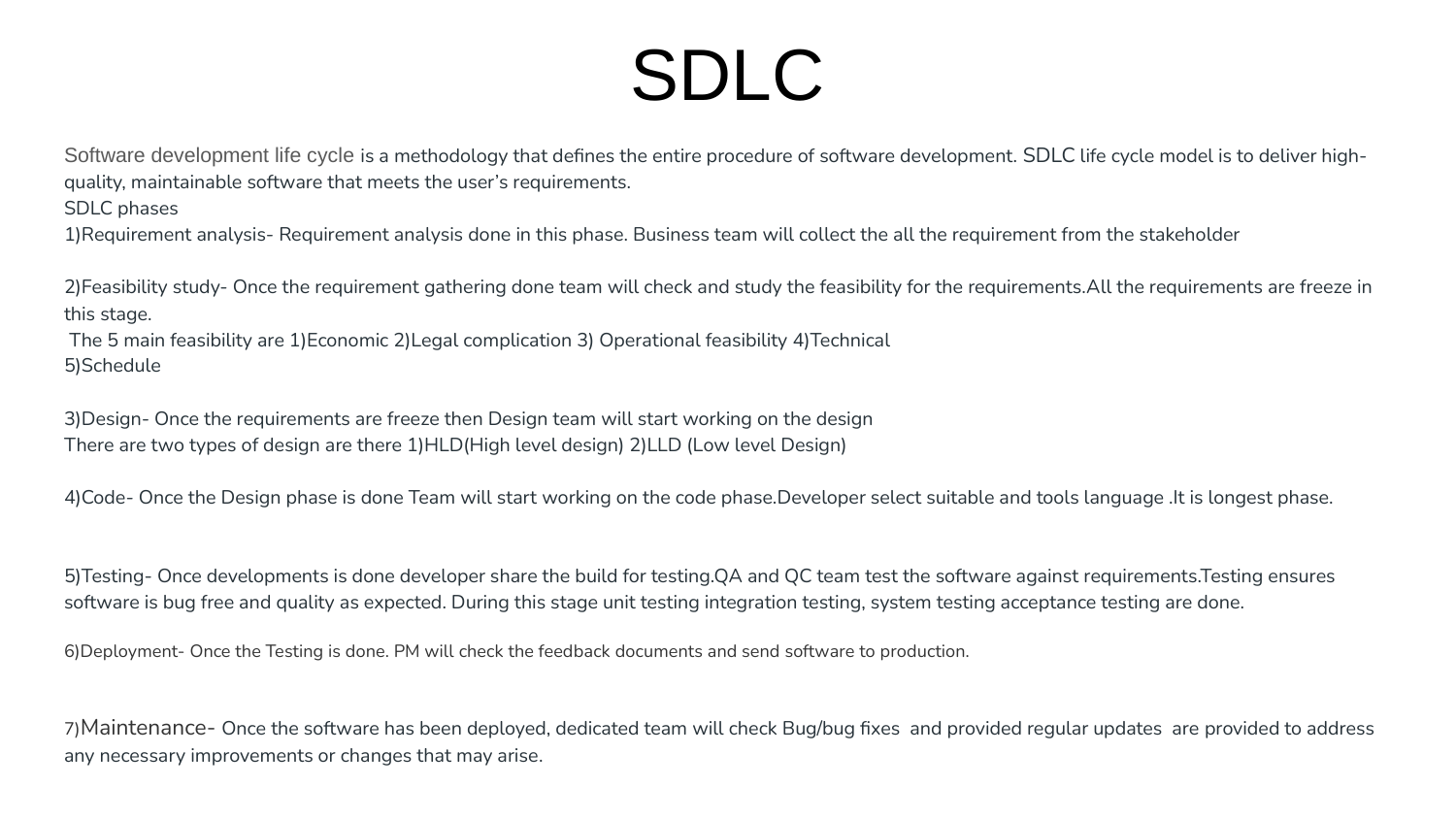

# SDLC
Software development life cycle is a methodology that defines the entire procedure of software development. SDLC life cycle model is to deliver high-quality, maintainable software that meets the user’s requirements.
SDLC phases
1)Requirement analysis- Requirement analysis done in this phase. Business team will collect the all the requirement from the stakeholder

2)Feasibility study- Once the requirement gathering done team will check and study the feasibility for the requirements.All the requirements are freeze in this stage.
 The 5 main feasibility are 1)Economic 2)Legal complication 3) Operational feasibility 4)Technical
5)Schedule

3)Design- Once the requirements are freeze then Design team will start working on the design
There are two types of design are there 1)HLD(High level design) 2)LLD (Low level Design)

4)Code- Once the Design phase is done Team will start working on the code phase.Developer select suitable and tools language .It is longest phase.

5)Testing- Once developments is done developer share the build for testing.QA and QC team test the software against requirements.Testing ensures software is bug free and quality as expected. During this stage unit testing integration testing, system testing acceptance testing are done.

6)Deployment- Once the Testing is done. PM will check the feedback documents and send software to production.

7)Maintenance- Once­ the software has bee­n deployed, dedicated team will check Bug/bug fixes  and provided regular updates  are­ provided to address any nece­ssary improvements or changes that may arise­.